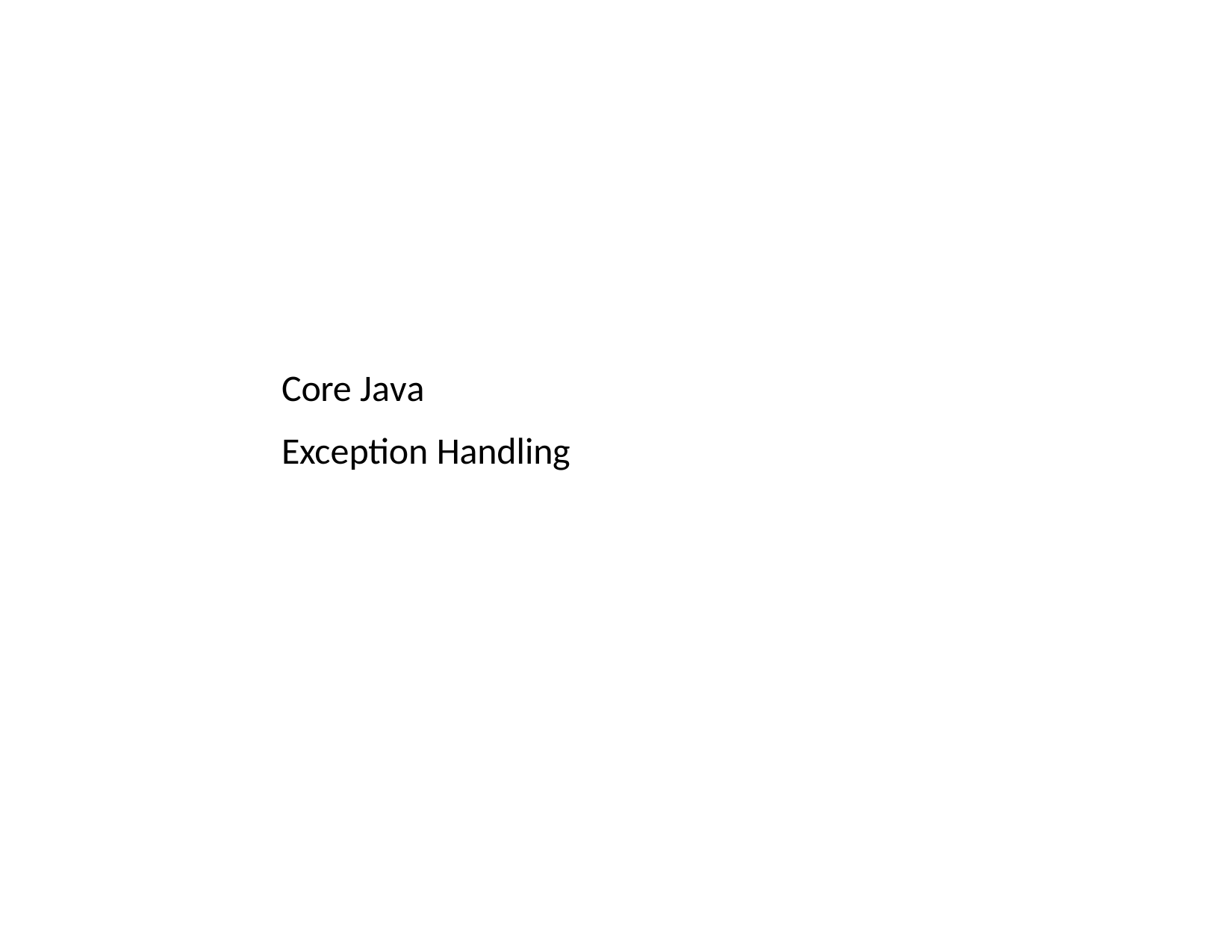

Core Java
Exception Handling

LEVEL – PRACTITIONER